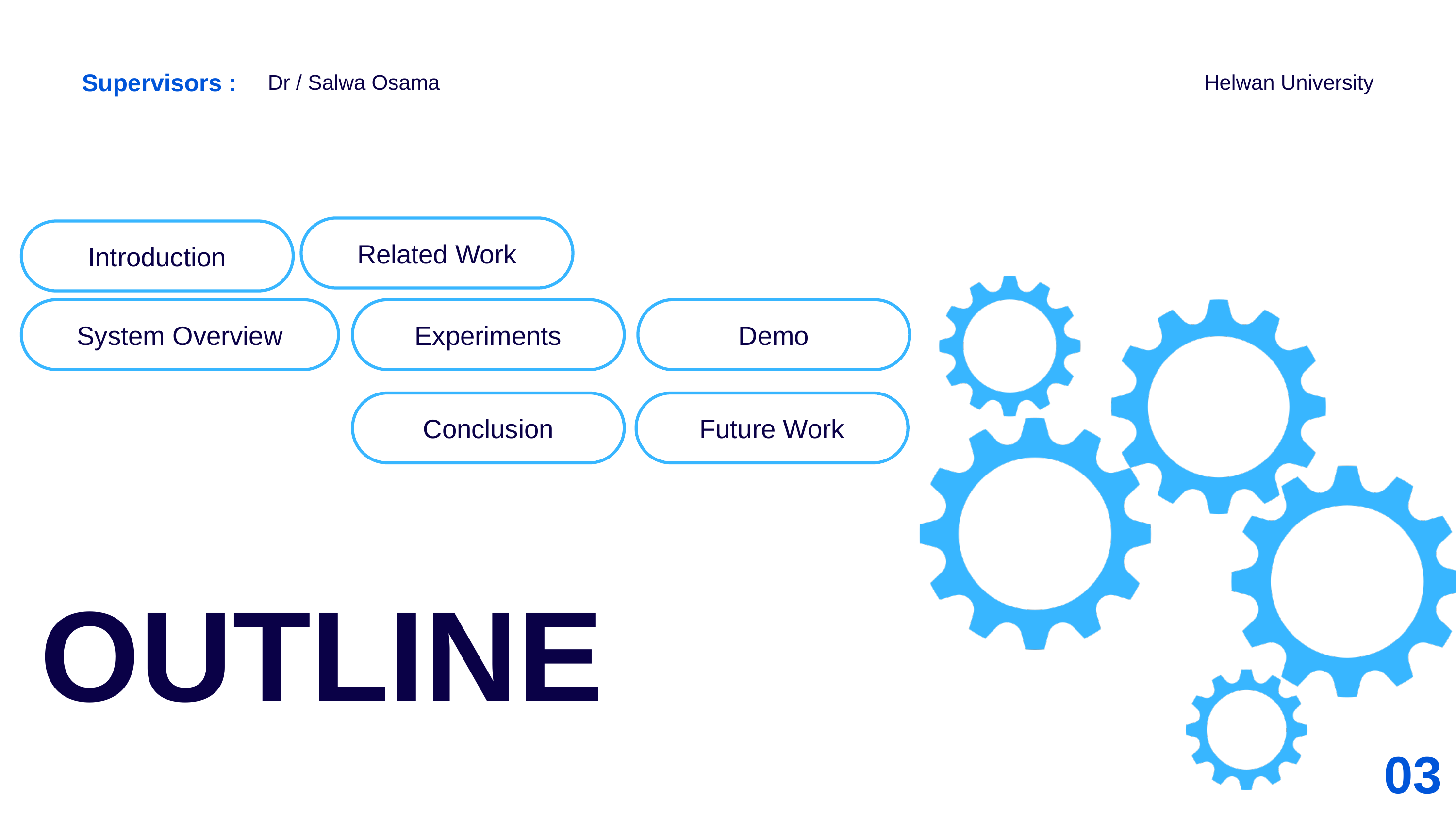

Supervisors :
Helwan University
Dr / Salwa Osama

Related Work
Introduction

System Overview
Experiments
Demo

Conclusion
Future Work

OUTLINE
03